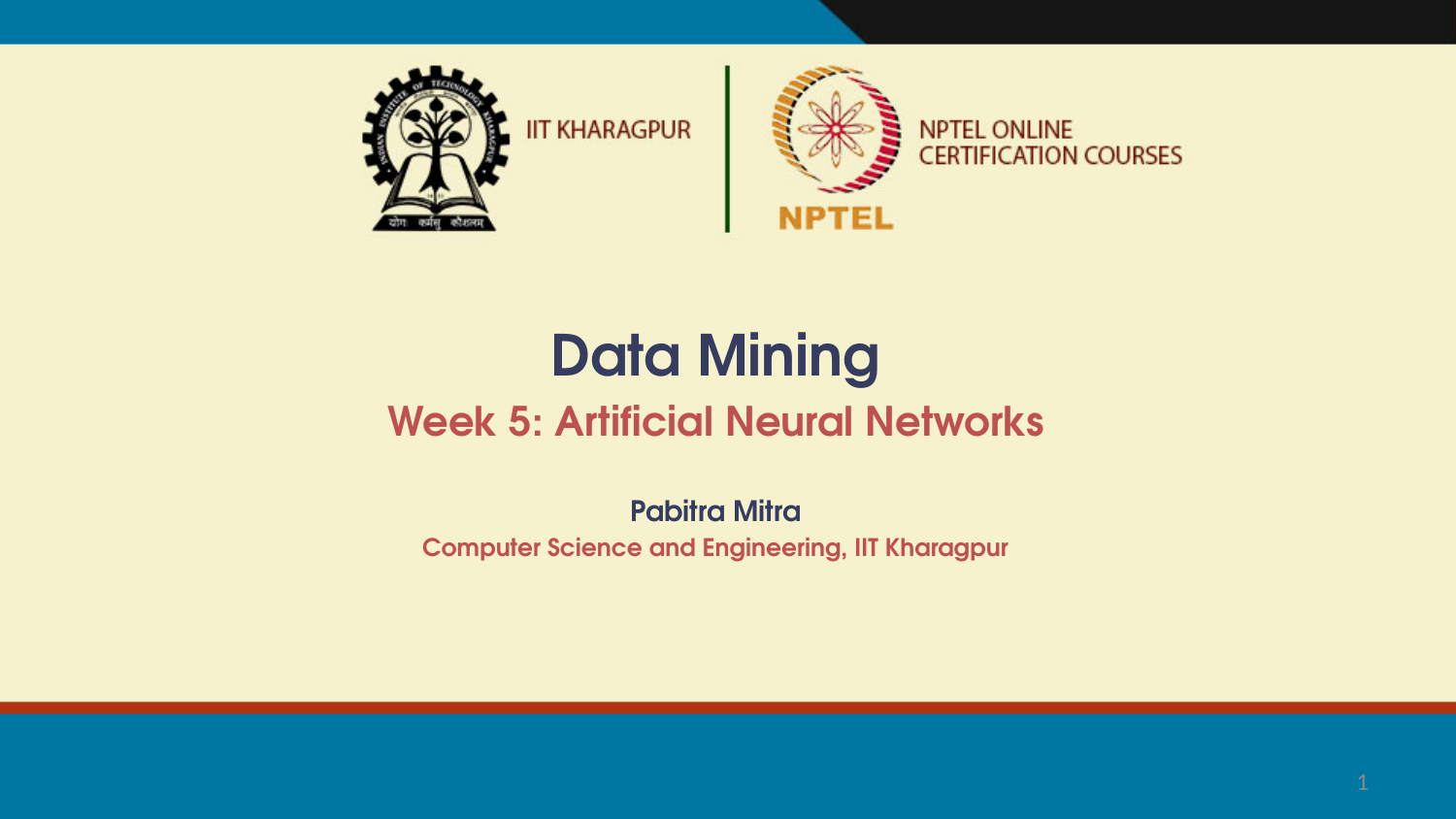

Data Mining
Week 5: Artificial Neural Networks
Pabitra Mitra
Computer Science and Engineering, IIT Kharagpur
1